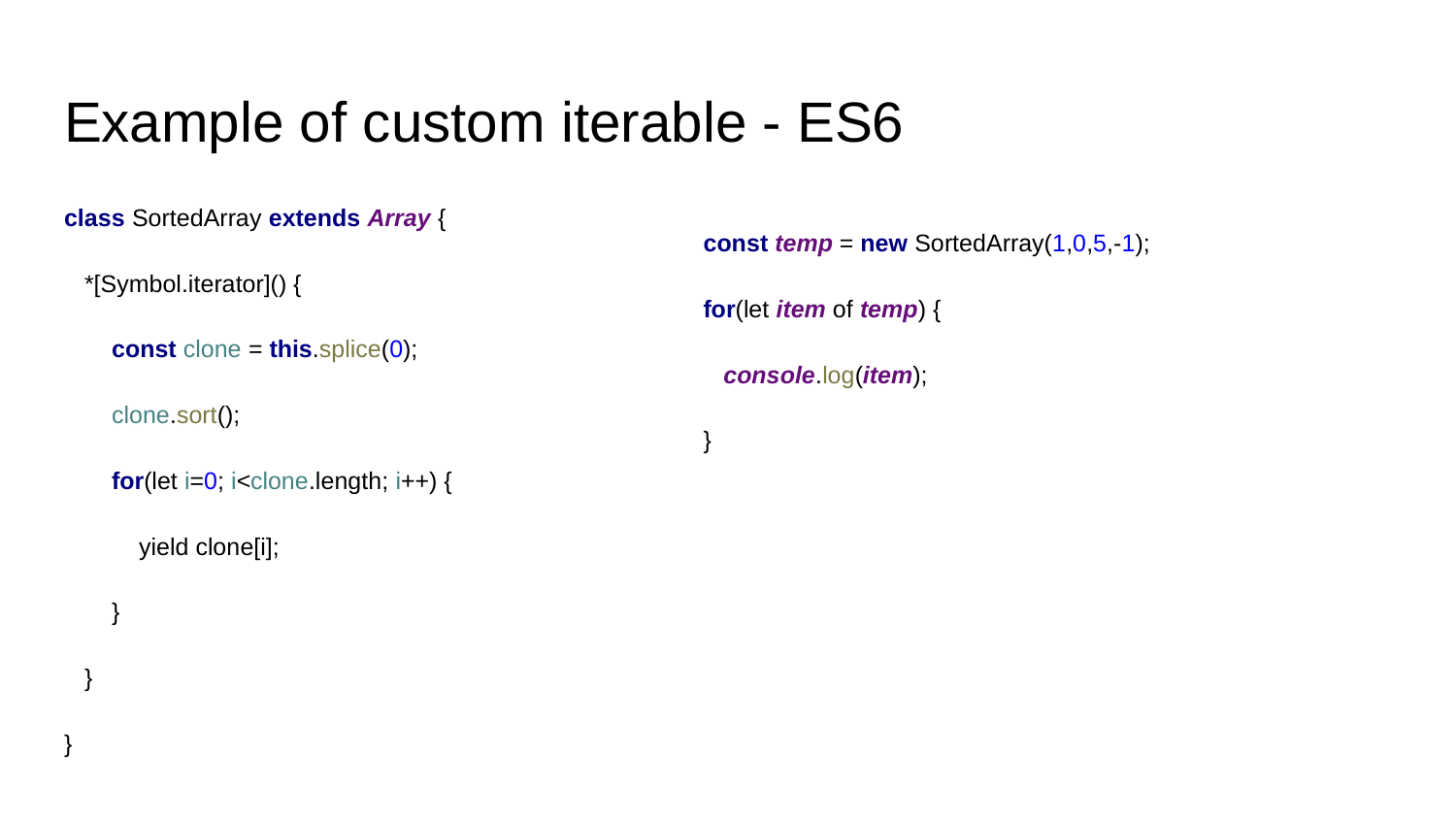

# Example of custom iterable - ES6
class SortedArray extends Array {
   *[Symbol.iterator]() {
       const clone = this.splice(0);
       clone.sort();
       for(let i=0; i<clone.length; i++) {
           yield clone[i];
       }
   }
}

const temp = new SortedArray(1,0,5,-1);
for(let item of temp) {
   console.log(item);
}